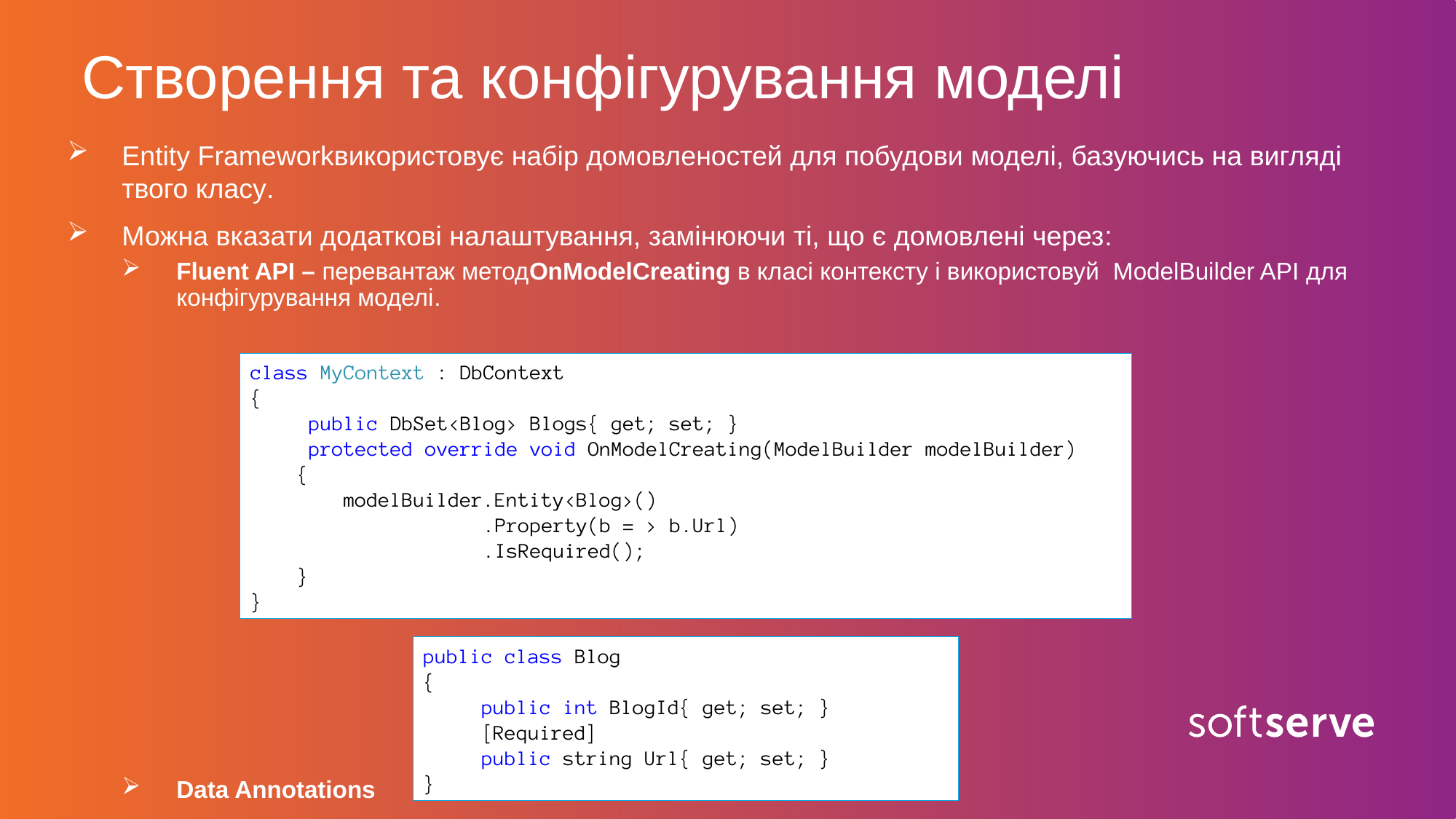

# Створення та конфігурування моделі
Entity Frameworkвикористовує набір домовленостей для побудови моделі, базуючись на вигляді твого класу.
Можна вказати додаткові налаштування, замінюючи ті, що є домовлені через:
Fluent API – перевантаж методOnModelCreating в класі контексту і використовуй  ModelBuilder API для конфігурування моделі.

Data Annotations

class MyContext : DbContext
{
     public DbSet<Blog> Blogs{ get; set; }
     protected override void OnModelCreating(ModelBuilder modelBuilder)
    {
        modelBuilder.Entity<Blog>()
                    .Property(b = > b.Url)
                    .IsRequired();
    }
}
public class Blog
{
     public int BlogId{ get; set; }
     [Required]
     public string Url{ get; set; }
}